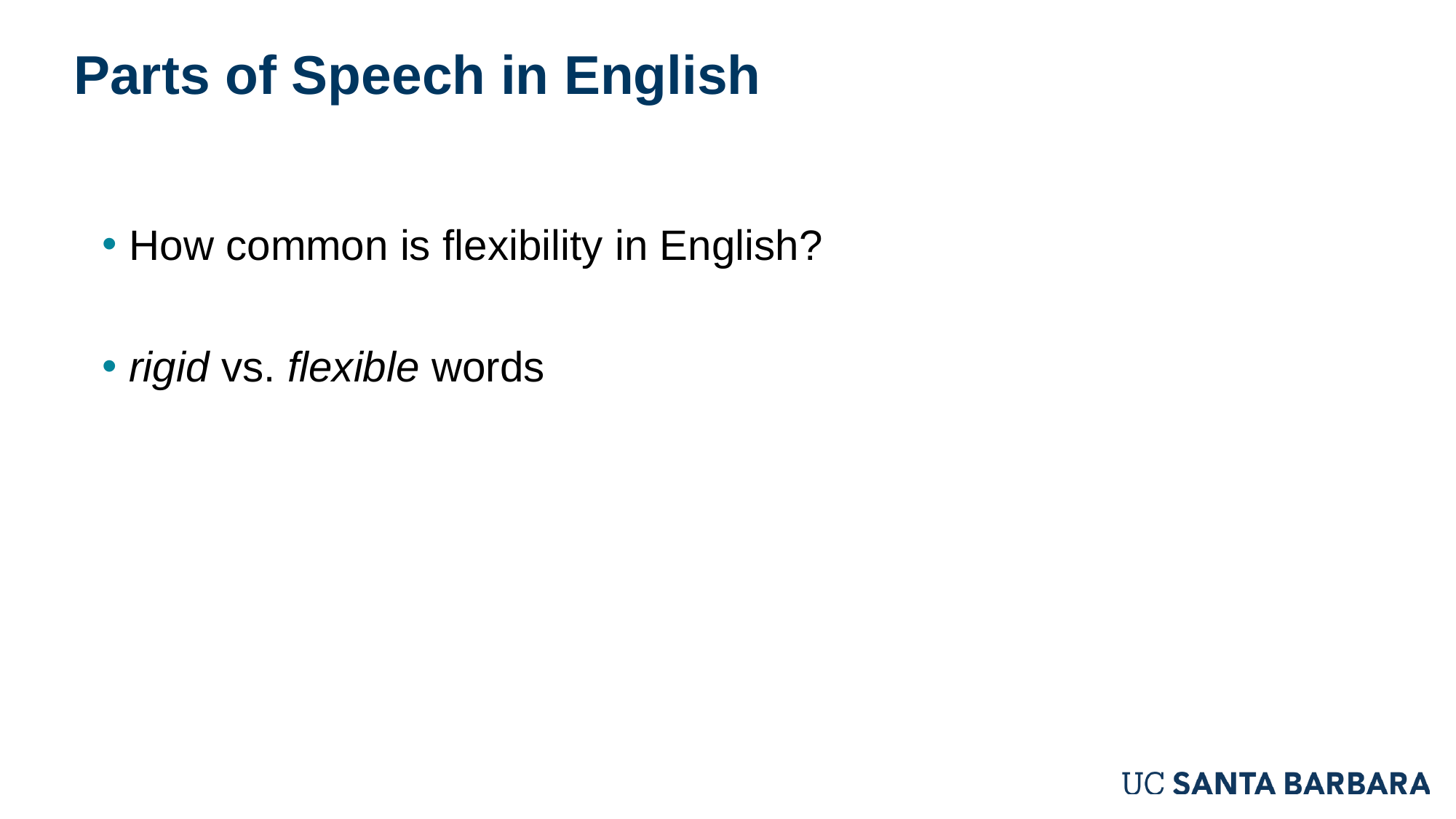

# Parts of Speech in English
How common is flexibility in English?

rigid vs. flexible words